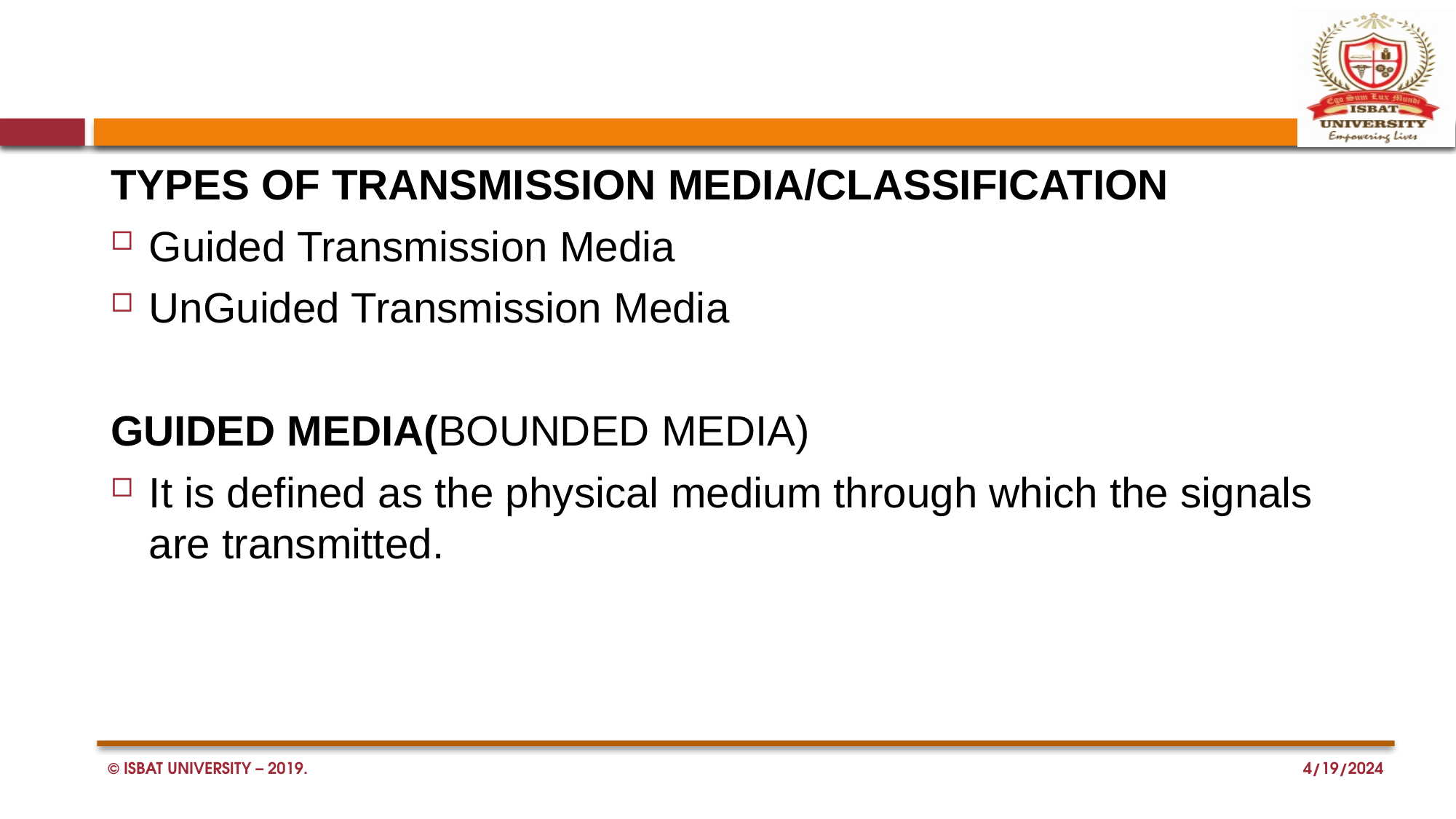

TYPES OF TRANSMISSION MEDIA/CLASSIFICATION
Guided Transmission Media
UnGuided Transmission Media

GUIDED MEDIA(BOUNDED MEDIA)
It is defined as the physical medium through which the signals are transmitted.